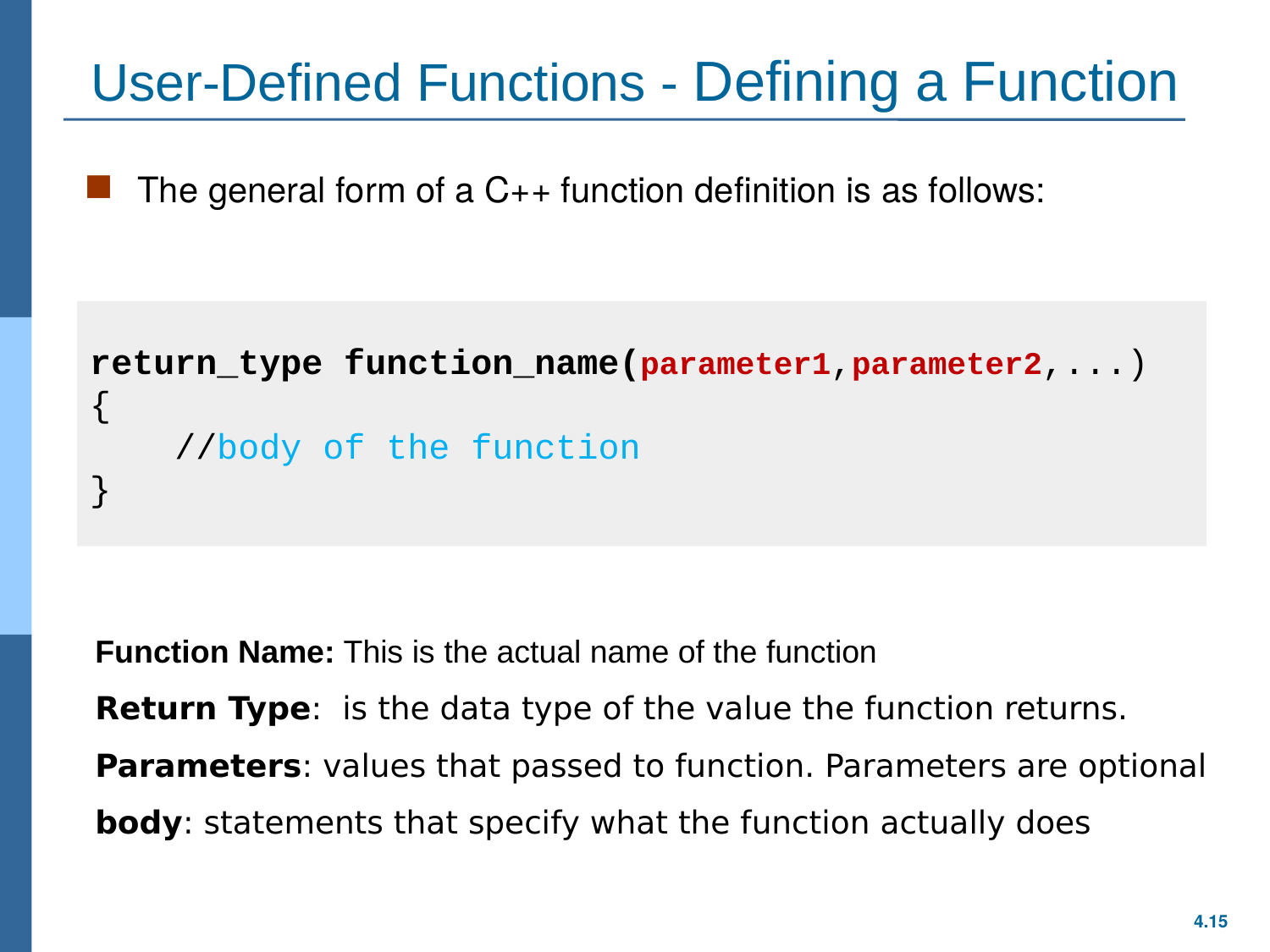

# User-Defined Functions - Defining a Function
The general form of a C++ function definition is as follows:
return_type function_name(parameter1,parameter2,...)
{
    //body of the function
}
Function Name: This is the actual name of the function
Return Type:  is the data type of the value the function returns.
Parameters: values that passed to function. Parameters are optional
body: statements that specify what the function actually does